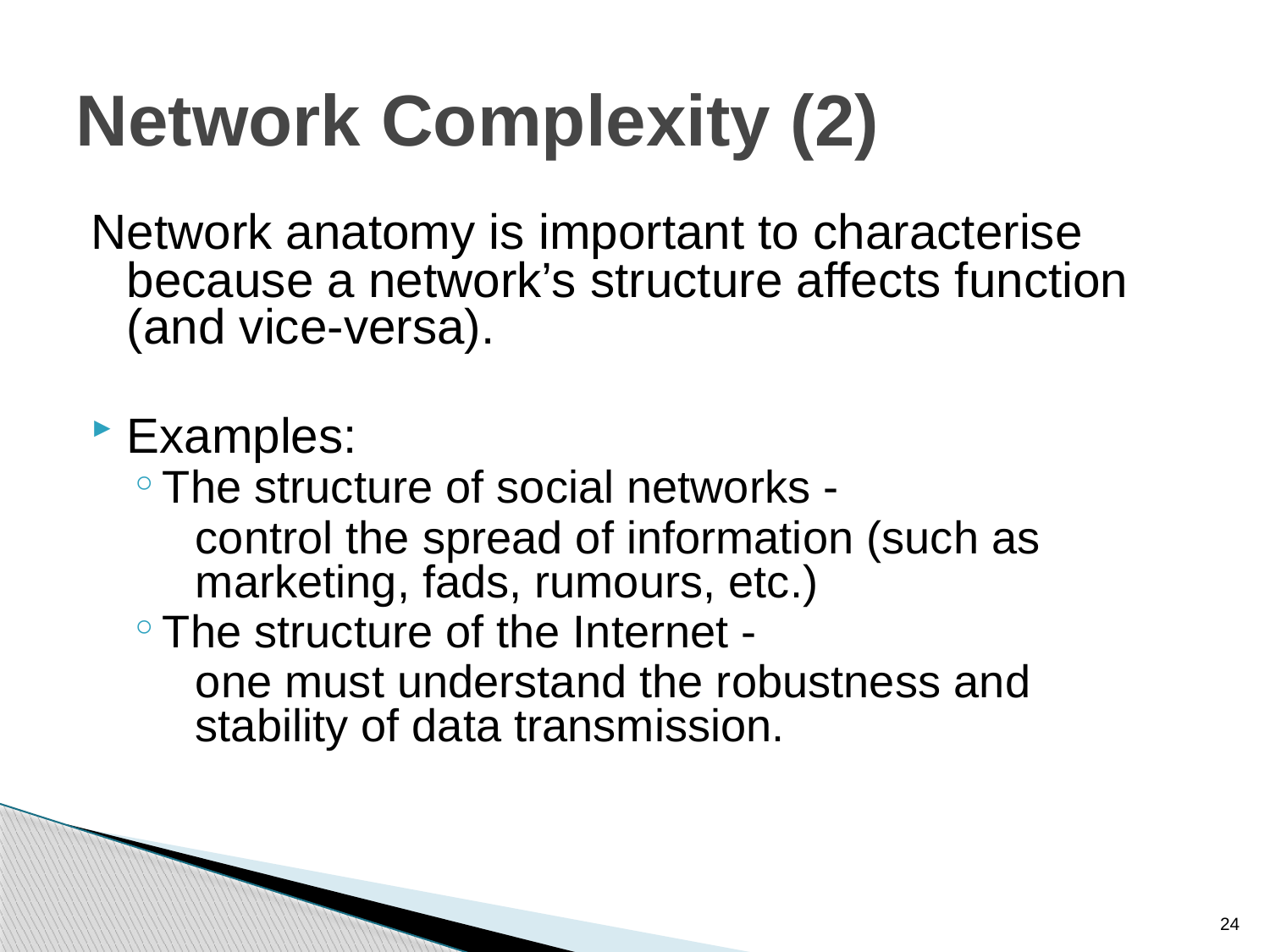

# Network Complexity (2)
Network anatomy is important to characterise because a network’s structure affects function (and vice-versa).

Examples:
The structure of social networks -
	control the spread of information (such as marketing, fads, rumours, etc.)
The structure of the Internet -
	one must understand the robustness and stability of data transmission.
24